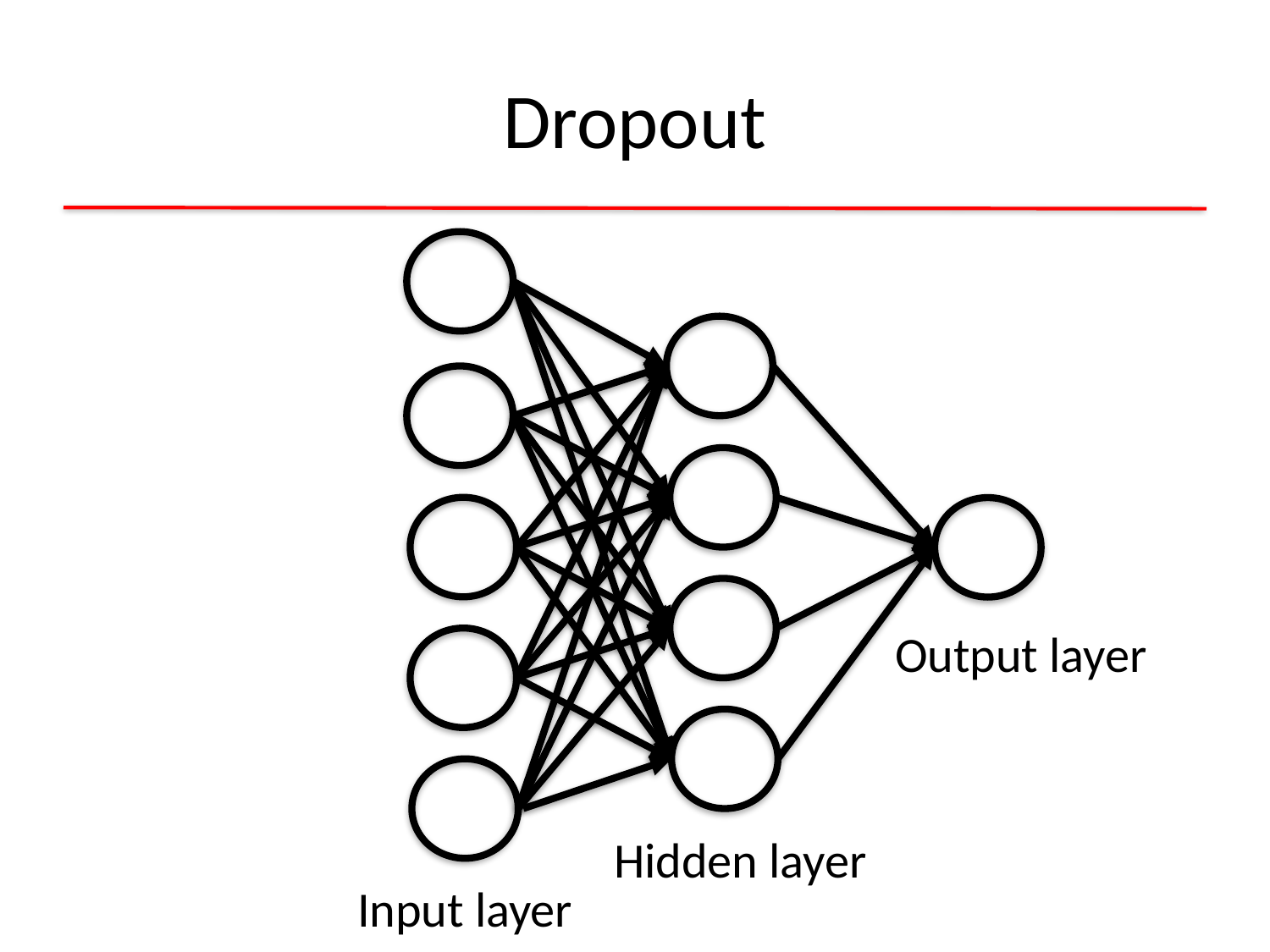

# Dropout

Output layer

Hidden layer
Input layer